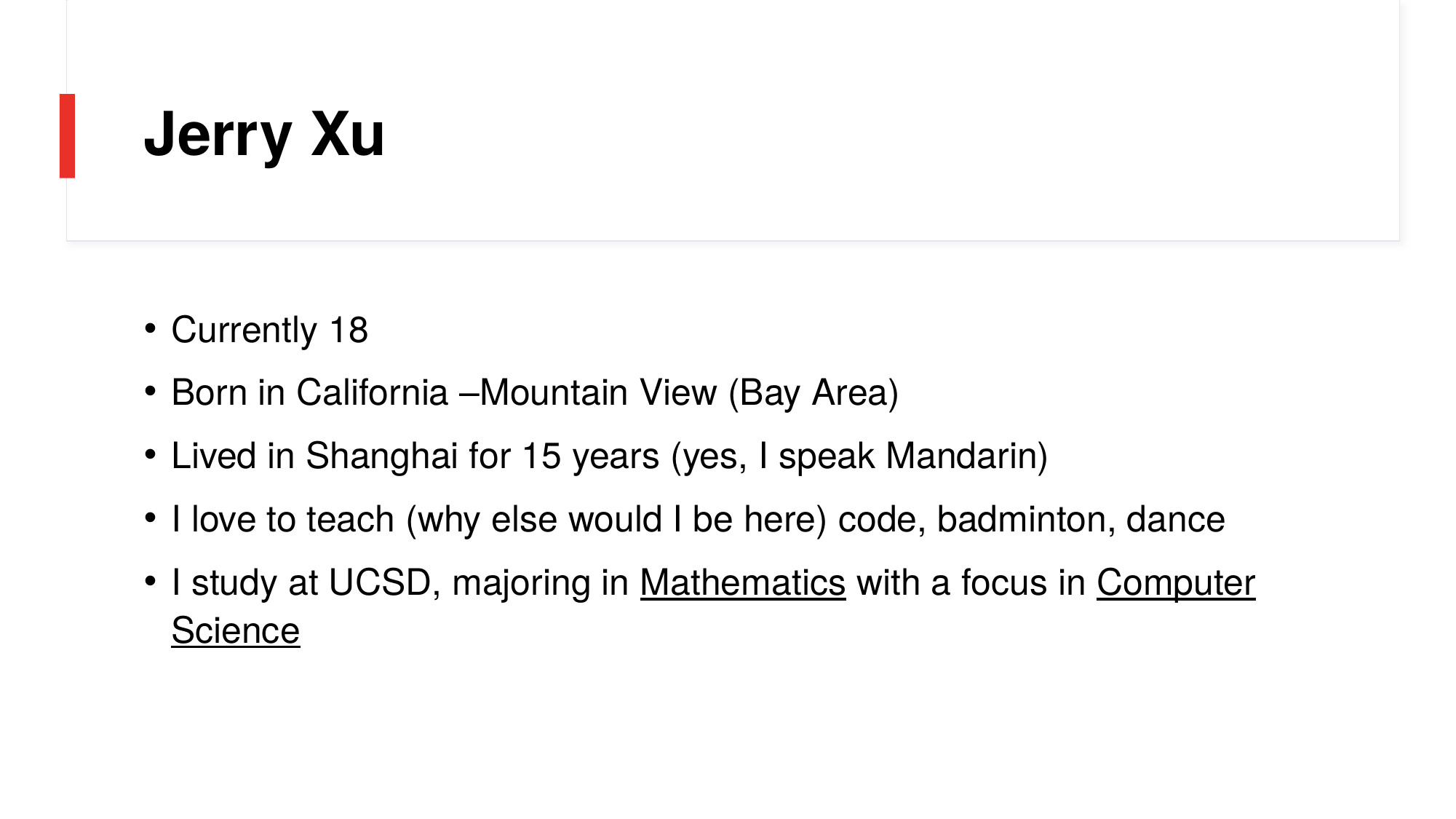

# Jerry Xu
Currently 18
Born in California –Mountain View (Bay Area)
Lived in Shanghai for 15 years (yes, I speak Mandarin)
I love to teach (why else would I be here) code, badminton, dance
I study at UCSD, majoring in Mathematics with a focus in Computer Science